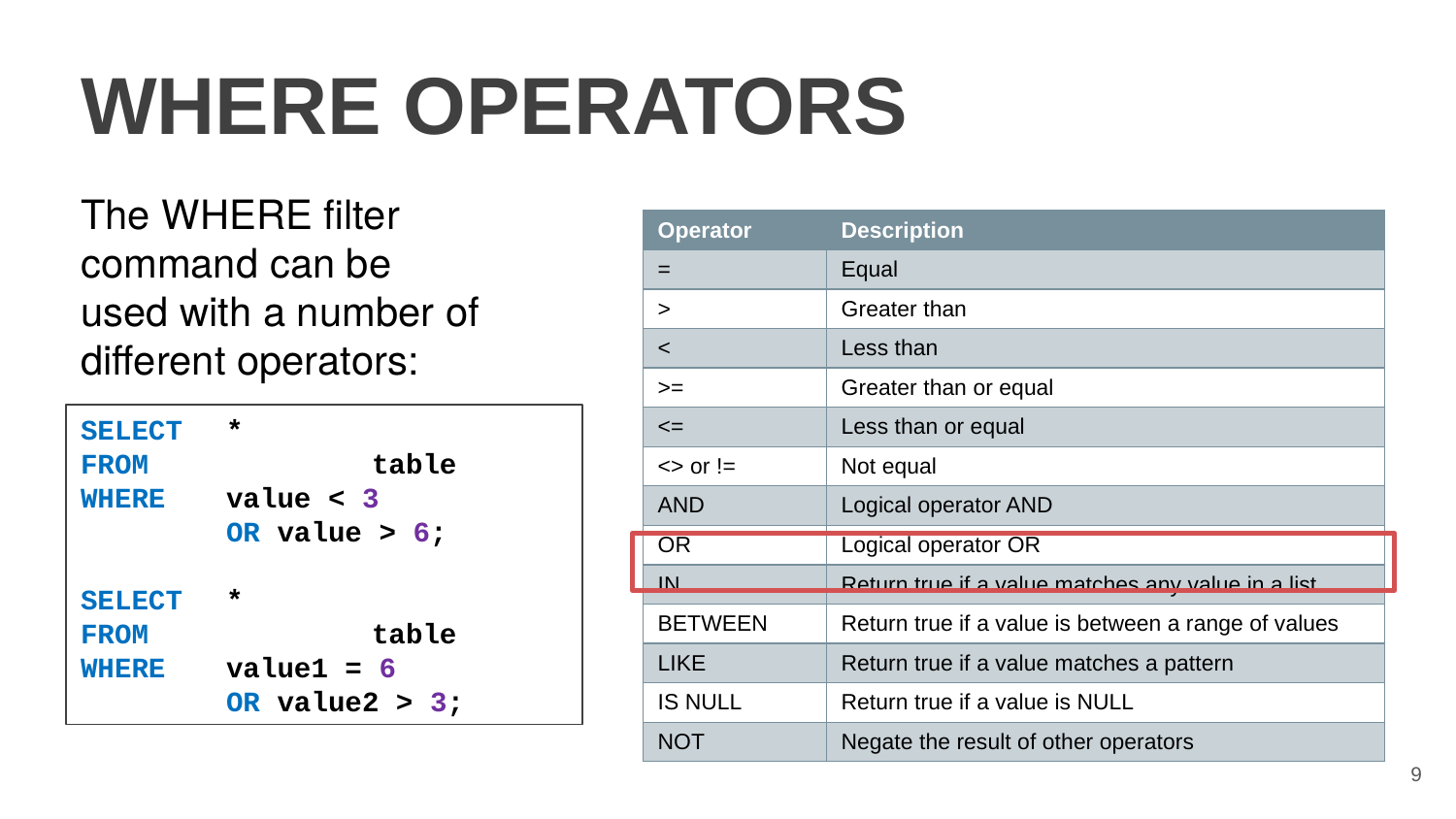

WHERE OPERATORS
The WHERE filter command can be used with a number of different operators:
| Operator | Description |
| --- | --- |
| = | Equal |
| > | Greater than |
| < | Less than |
| >= | Greater than or equal |
| <= | Less than or equal |
| <> or != | Not equal |
| AND | Logical operator AND |
| OR | Logical operator OR |
| IN | Return true if a value matches any value in a list |
| BETWEEN | Return true if a value is between a range of values |
| LIKE | Return true if a value matches a pattern |
| IS NULL | Return true if a value is NULL |
| NOT | Negate the result of other operators |
SELECT	*
FROM		table
WHERE	value < 3
OR value > 6;

SELECT	*
FROM		table
WHERE	value1 = 6
OR value2 > 3;

9